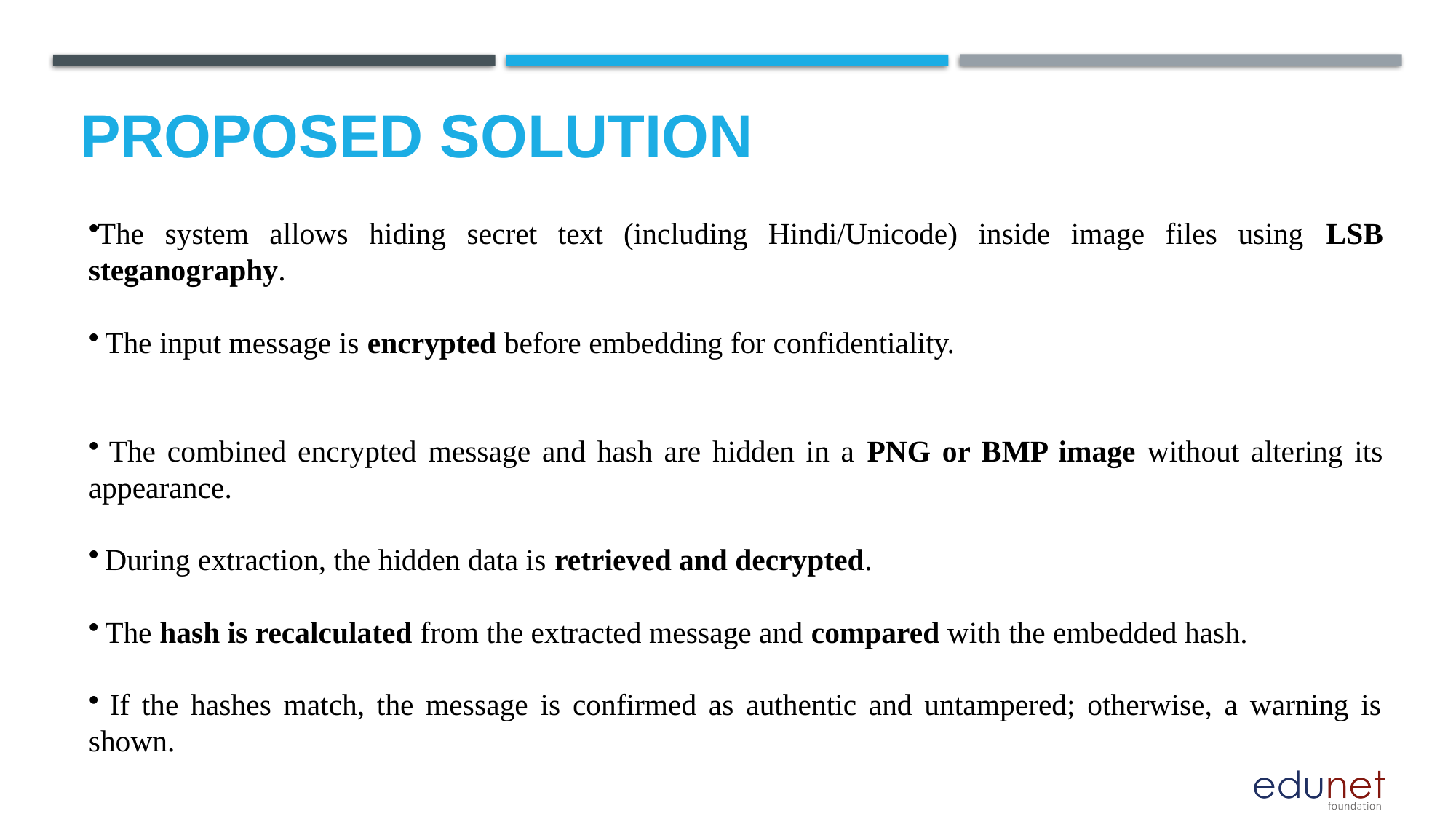

# Proposed solution
The system allows hiding secret text (including Hindi/Unicode) inside image files using LSB steganography.

 The input message is encrypted before embedding for confidentiality.

 The combined encrypted message and hash are hidden in a PNG or BMP image without altering its appearance.

 During extraction, the hidden data is retrieved and decrypted.

 The hash is recalculated from the extracted message and compared with the embedded hash.

 If the hashes match, the message is confirmed as authentic and untampered; otherwise, a warning is shown.